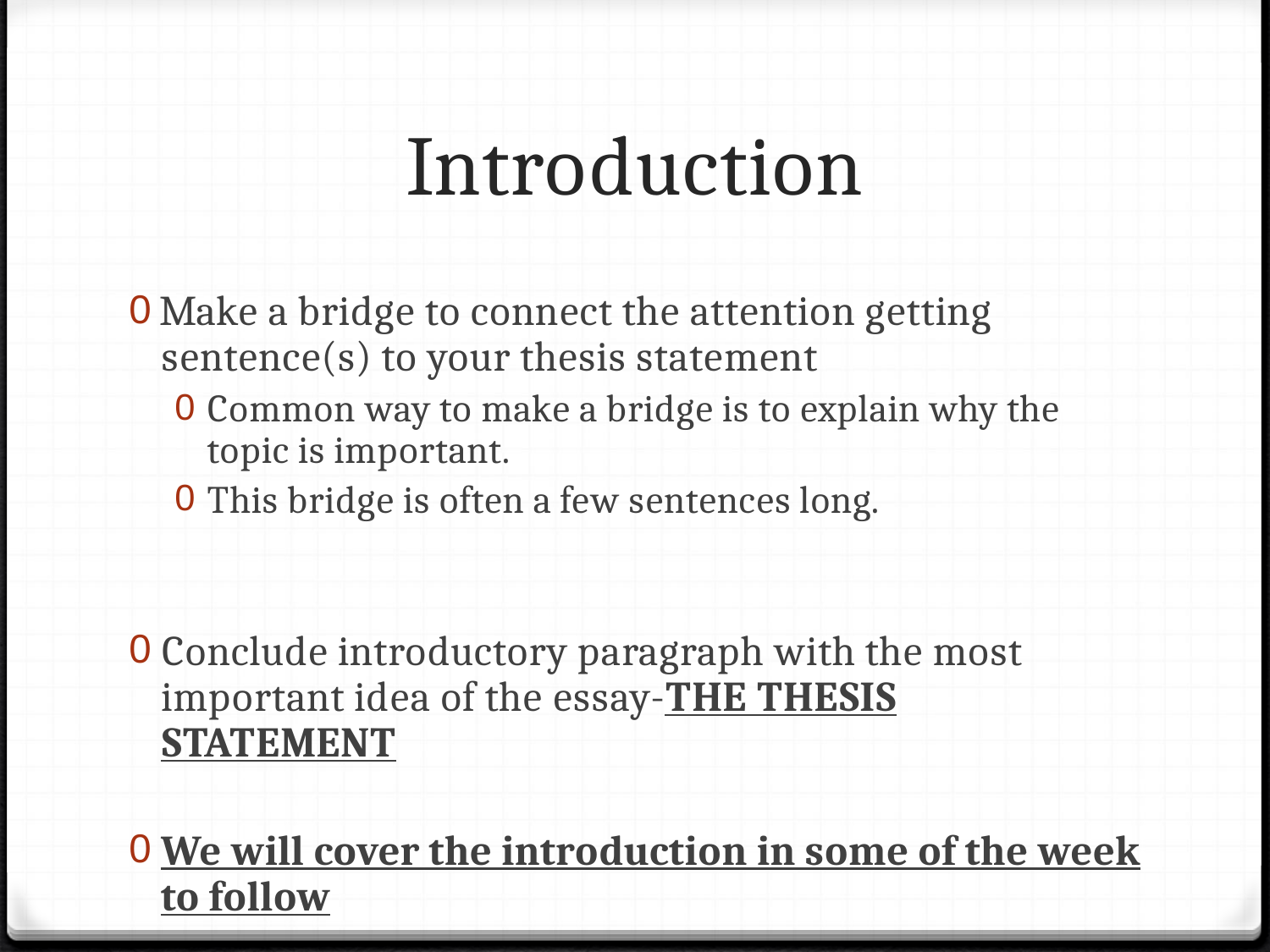

# Introduction
Make a bridge to connect the attention getting sentence(s) to your thesis statement
Common way to make a bridge is to explain why the topic is important.
This bridge is often a few sentences long.

Conclude introductory paragraph with the most important idea of the essay-THE THESIS STATEMENT

We will cover the introduction in some of the week to follow